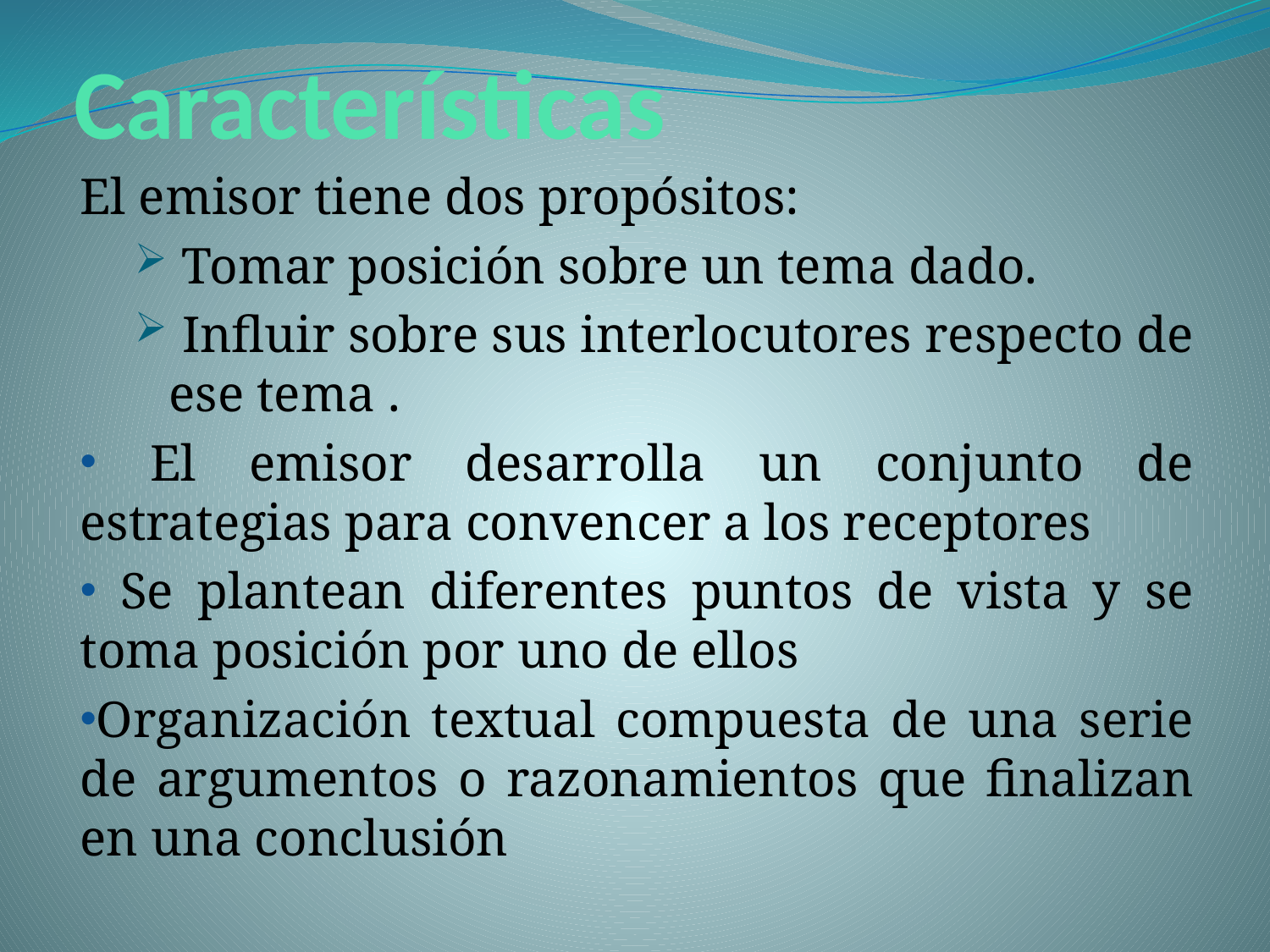

# Características
El emisor tiene dos propósitos:
 Tomar posición sobre un tema dado.
 Influir sobre sus interlocutores respecto de ese tema .
 El emisor desarrolla un conjunto de estrategias para convencer a los receptores
 Se plantean diferentes puntos de vista y se toma posición por uno de ellos
Organización textual compuesta de una serie de argumentos o razonamientos que finalizan en una conclusión